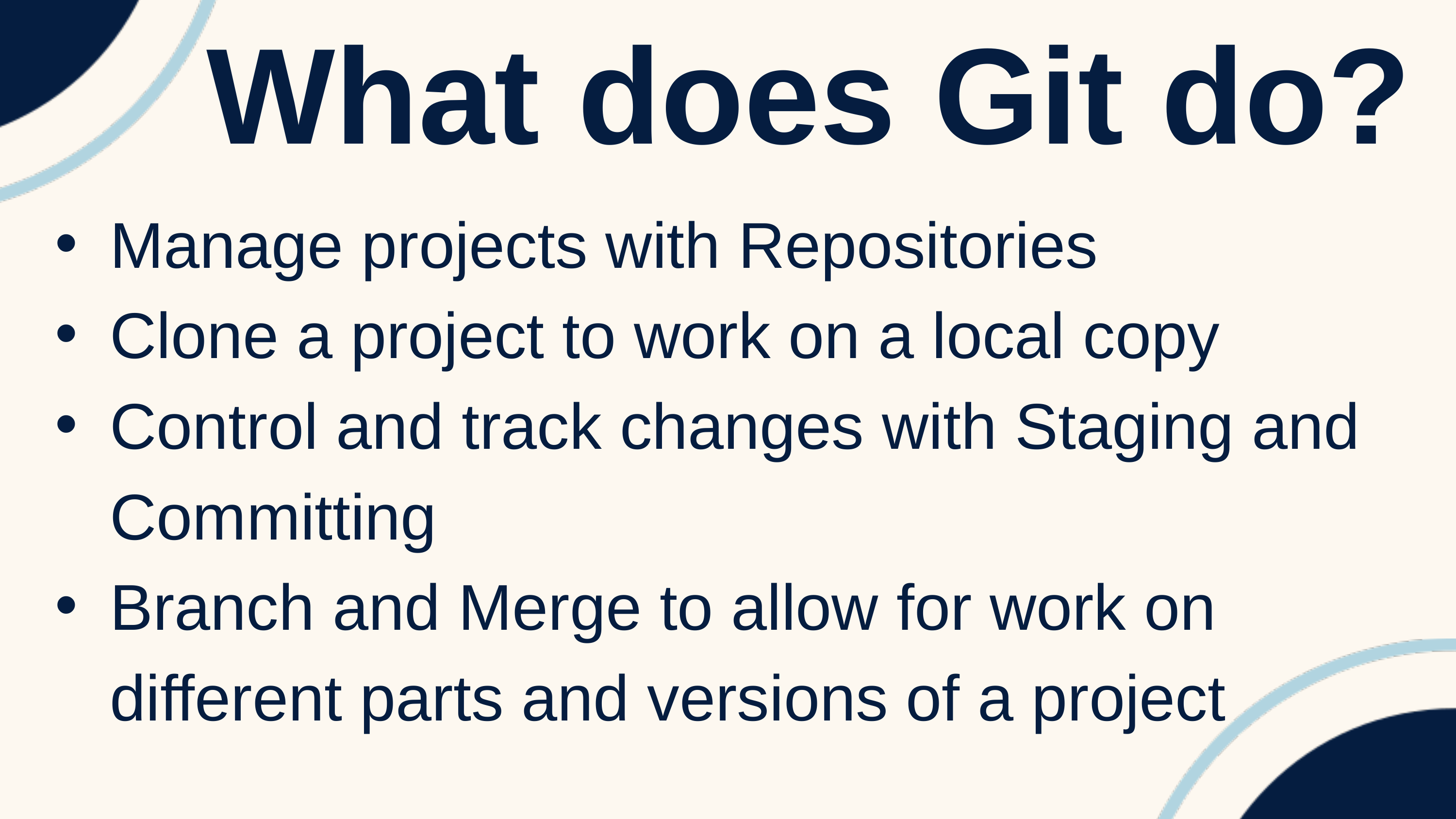

What does Git do?
Manage projects with Repositories
Clone a project to work on a local copy
Control and track changes with Staging and Committing
Branch and Merge to allow for work on different parts and versions of a project